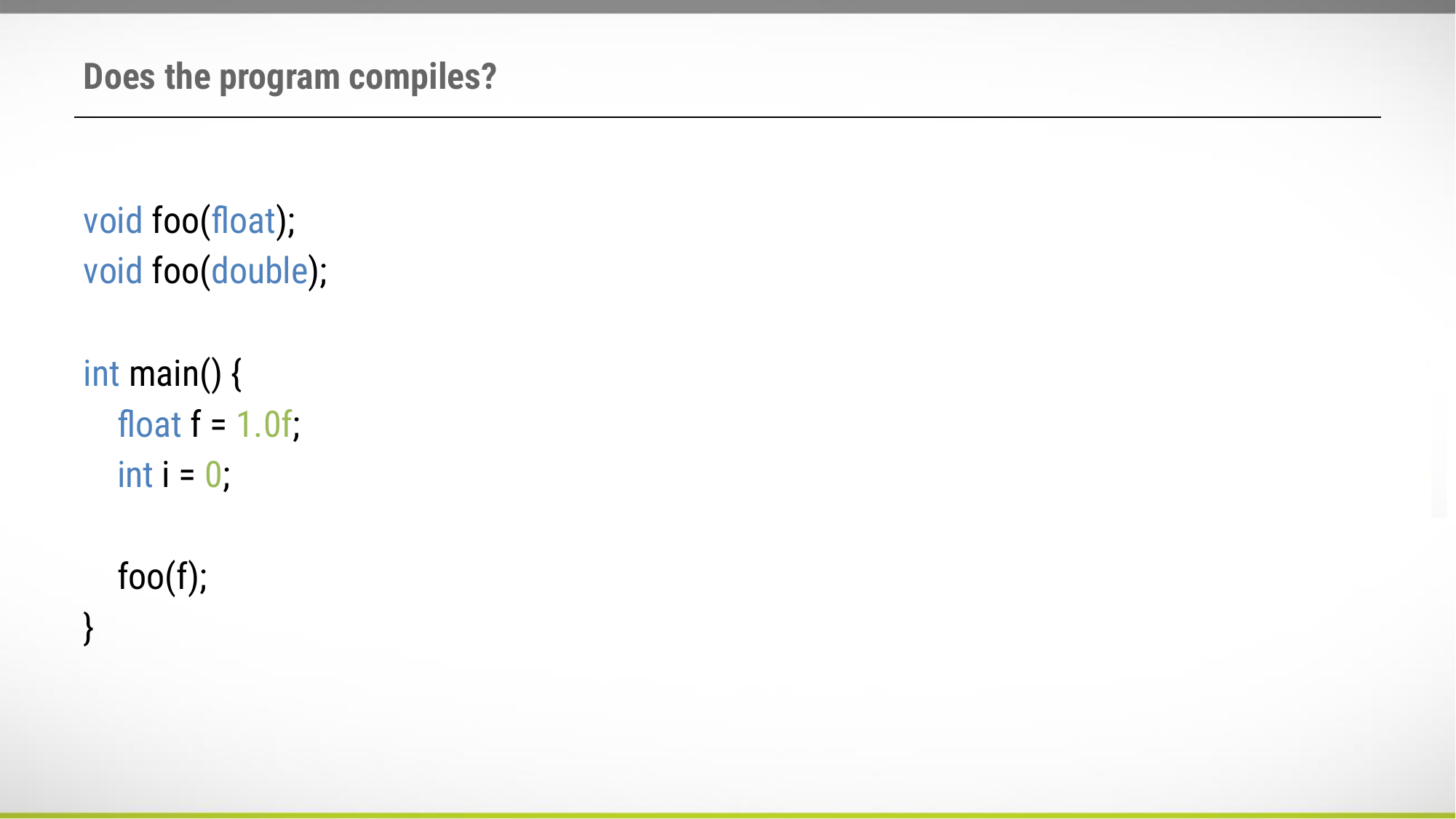

# Does the program compiles?
void foo(float);
void foo(double);

int main() {
    float f = 1.0f;
    int i = 0;

    foo(f);
}